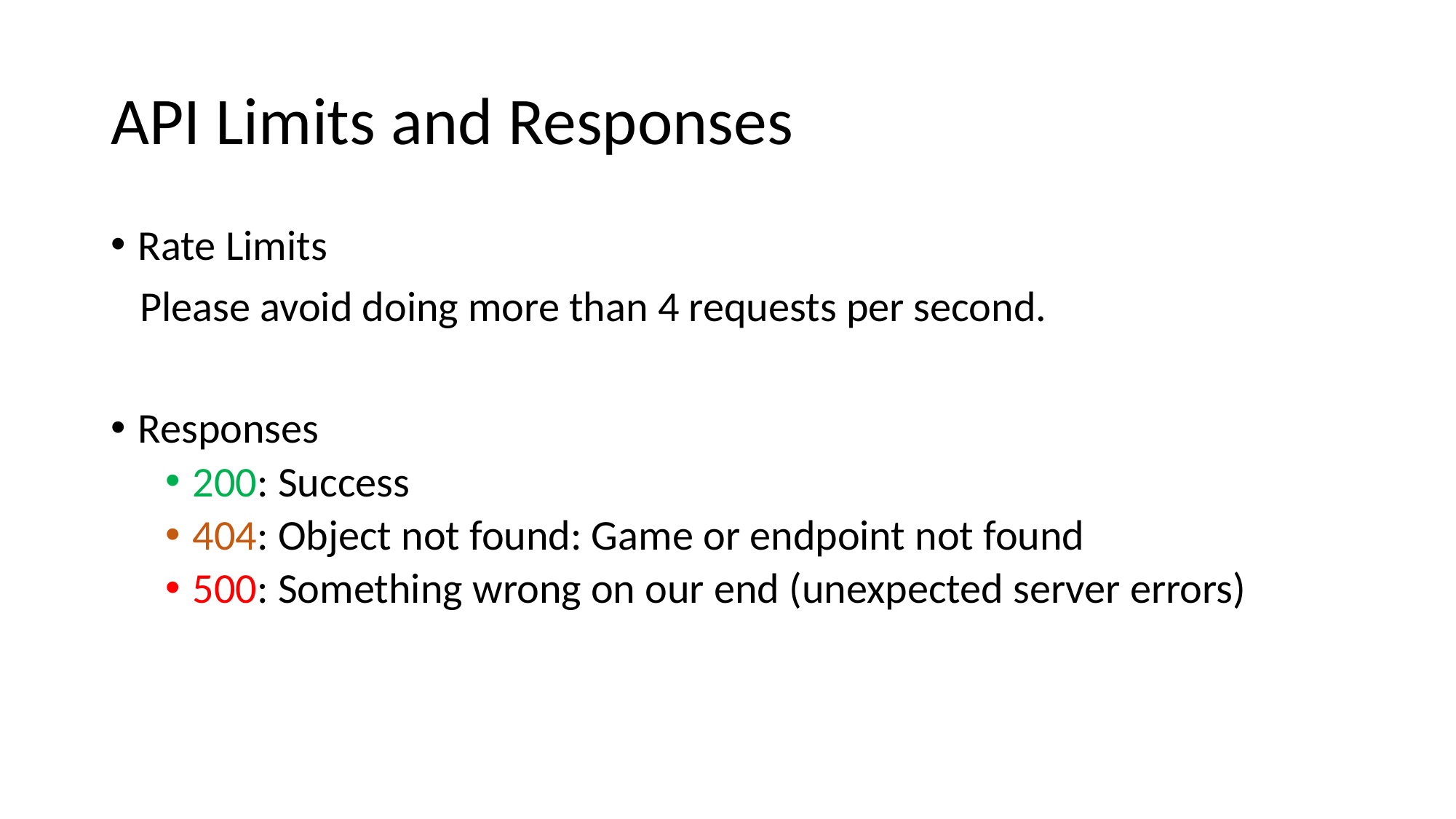

# API Limits and Responses
Rate Limits
   Please avoid doing more than 4 requests per second.

Responses
200: Success
404: Object not found: Game or endpoint not found
500: Something wrong on our end (unexpected server errors)